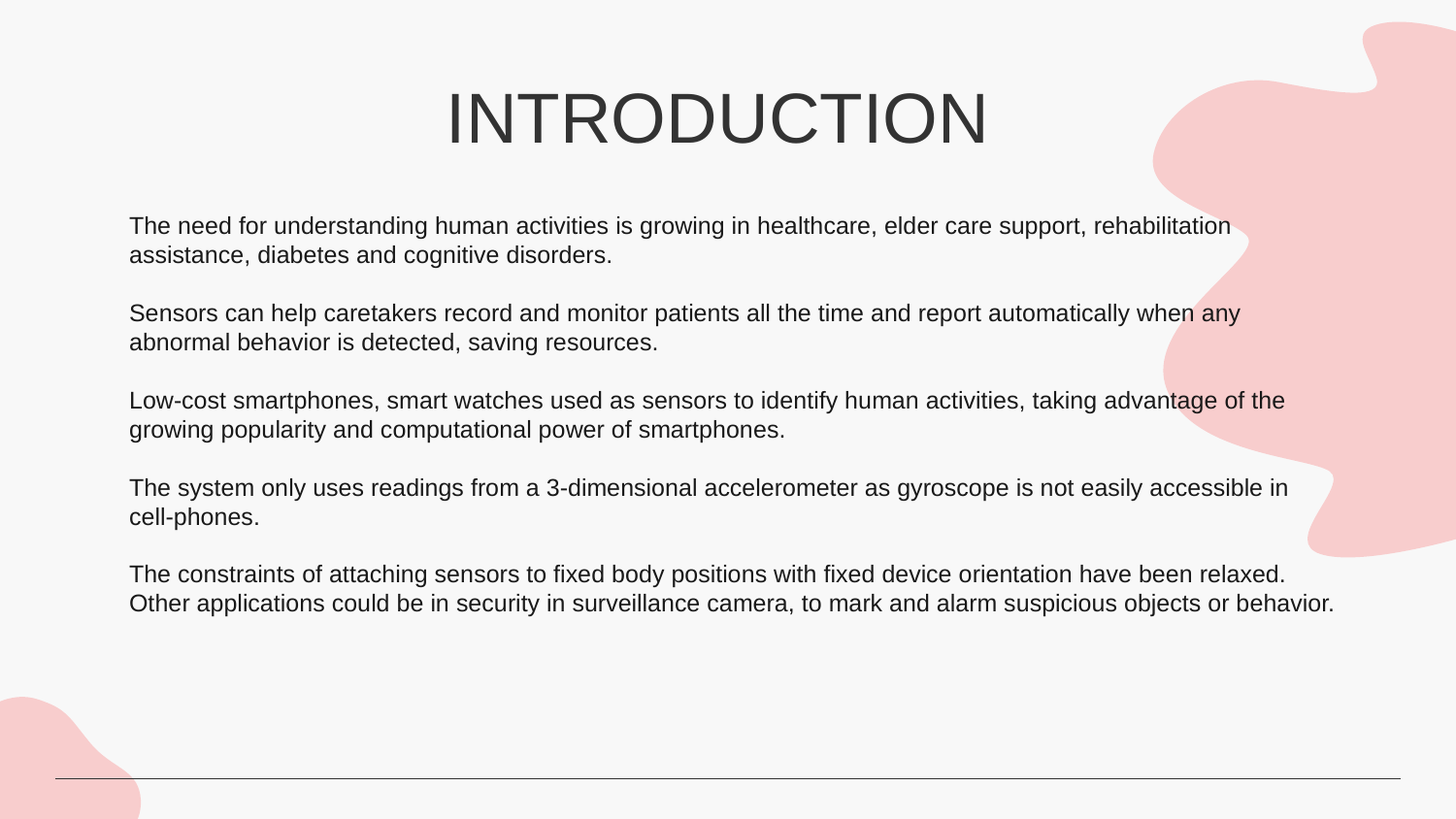

# INTRODUCTION
The need for understanding human activities is growing in healthcare, elder care support, rehabilitation assistance, diabetes and cognitive disorders.

Sensors can help caretakers record and monitor patients all the time and report automatically when any abnormal behavior is detected, saving resources.

Low-cost smartphones, smart watches used as sensors to identify human activities, taking advantage of the growing popularity and computational power of smartphones.

The system only uses readings from a 3-dimensional accelerometer as gyroscope is not easily accessible in cell-phones.

The constraints of attaching sensors to fixed body positions with fixed device orientation have been relaxed.
Other applications could be in security in surveillance camera, to mark and alarm suspicious objects or behavior.